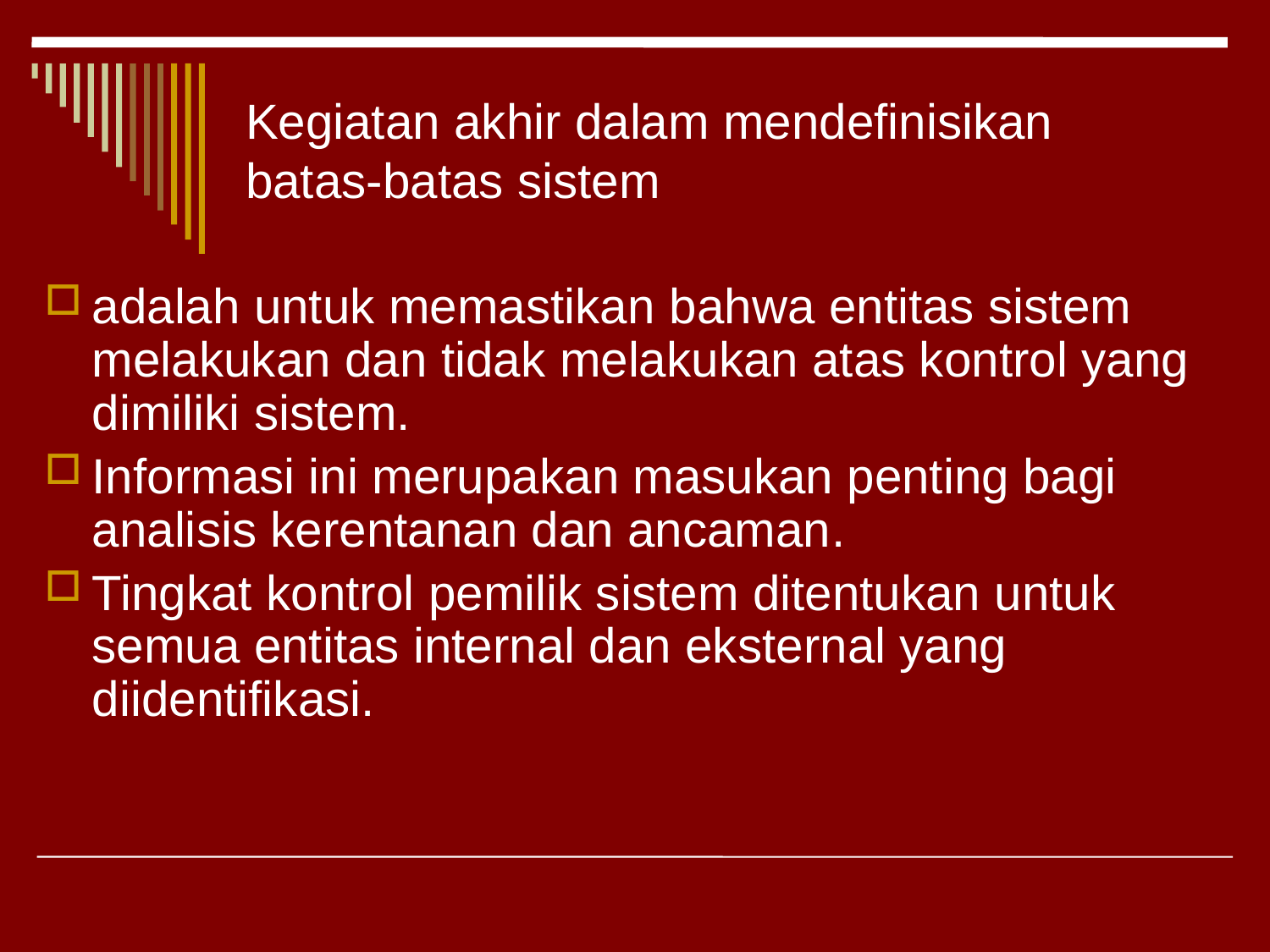

# Kegiatan akhir dalam mendefinisikan batas-batas sistem
adalah untuk memastikan bahwa entitas sistem melakukan dan tidak melakukan atas kontrol yang dimiliki sistem.
Informasi ini merupakan masukan penting bagi analisis kerentanan dan ancaman.
Tingkat kontrol pemilik sistem ditentukan untuk semua entitas internal dan eksternal yang diidentifikasi.